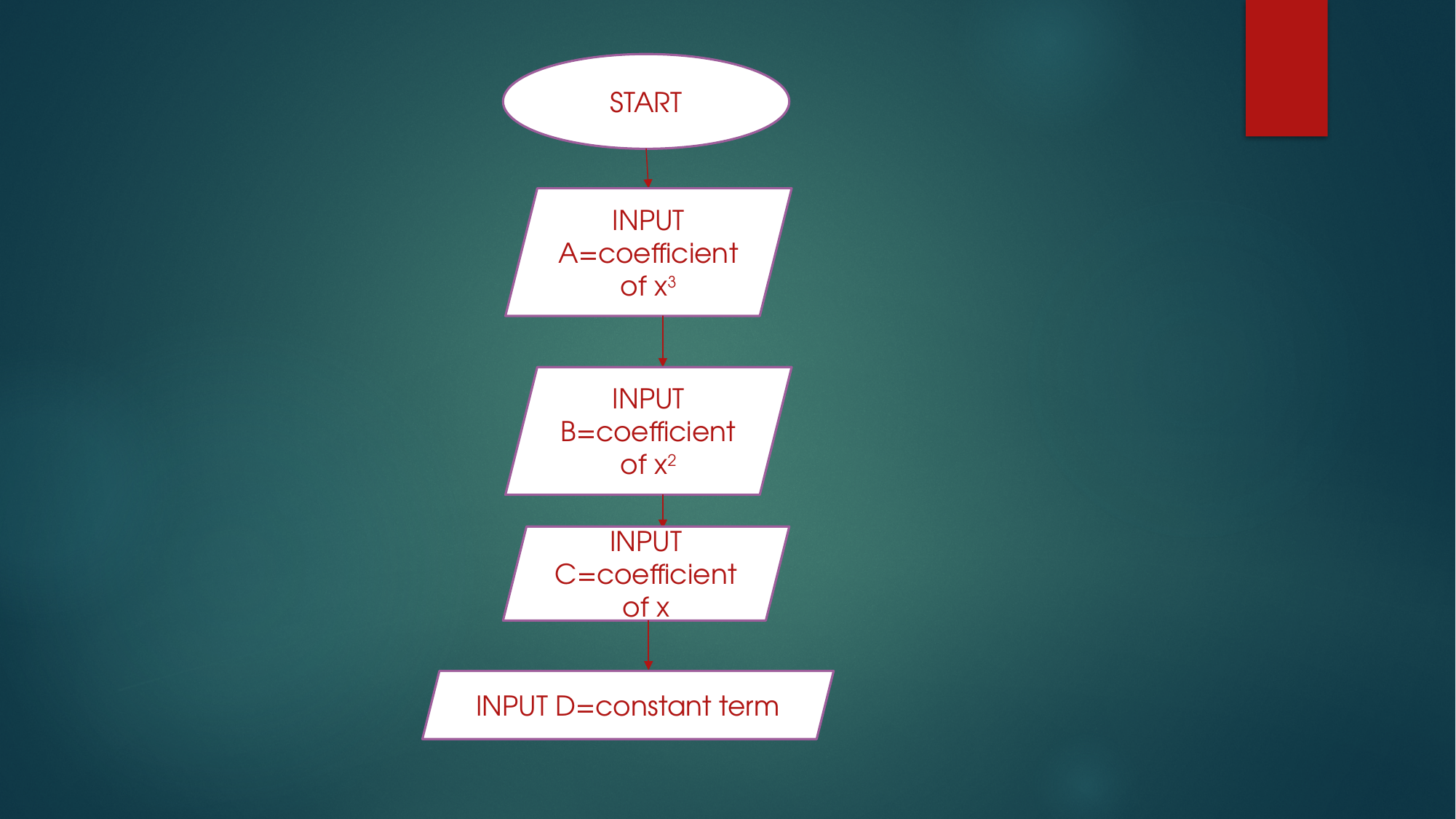

#
START
INPUT A=coefficient of x3

INPUT B=coefficient of x2
INPUT C=coefficient of x
INPUT D=constant term